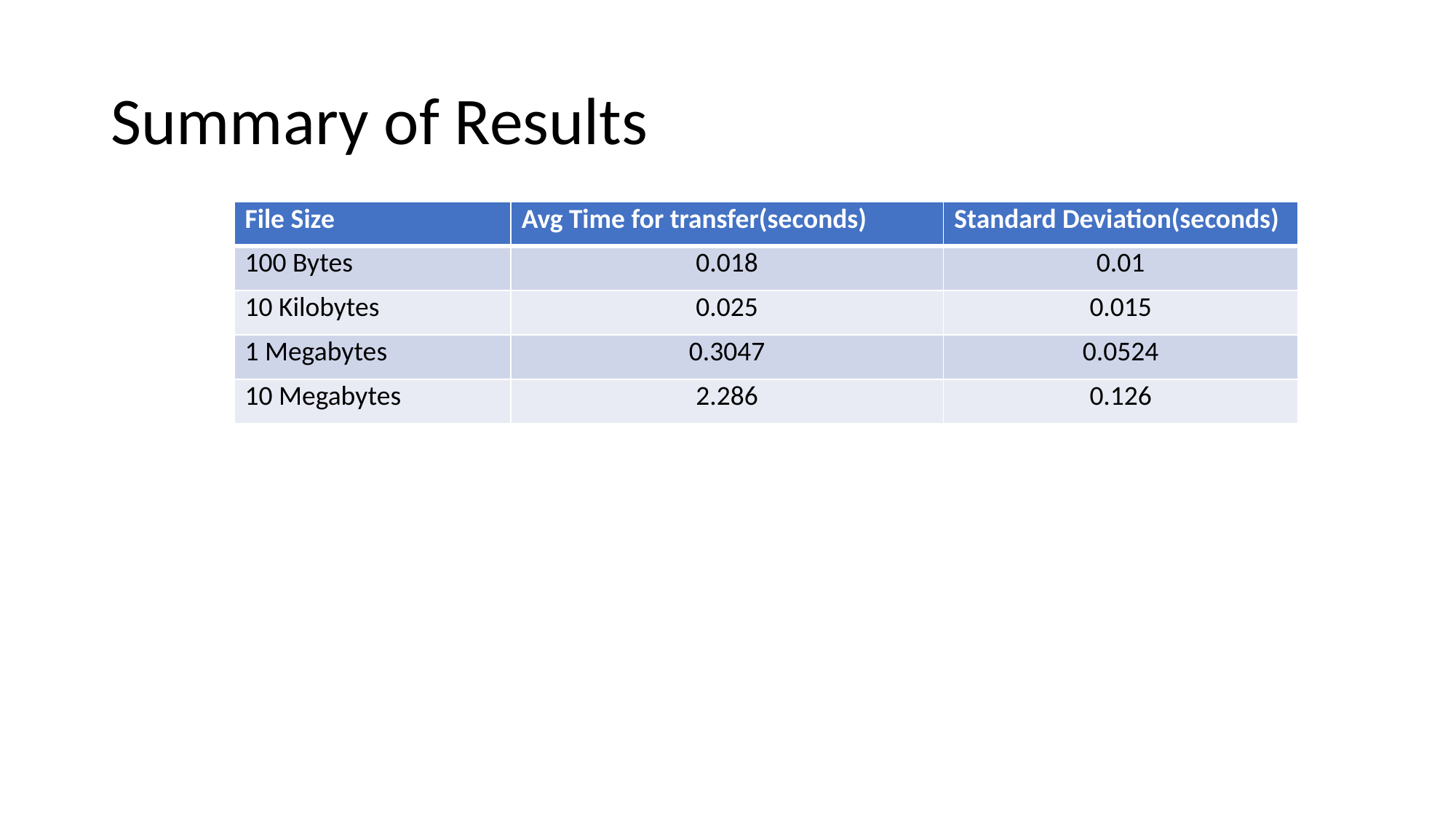

# Summary of Results
| File Size | Avg Time for transfer(seconds) | Standard Deviation(seconds) |
| --- | --- | --- |
| 100 Bytes | 0.018 | 0.01 |
| 10 Kilobytes | 0.025 | 0.015 |
| 1 Megabytes | 0.3047 | 0.0524 |
| 10 Megabytes | 2.286 | 0.126 |